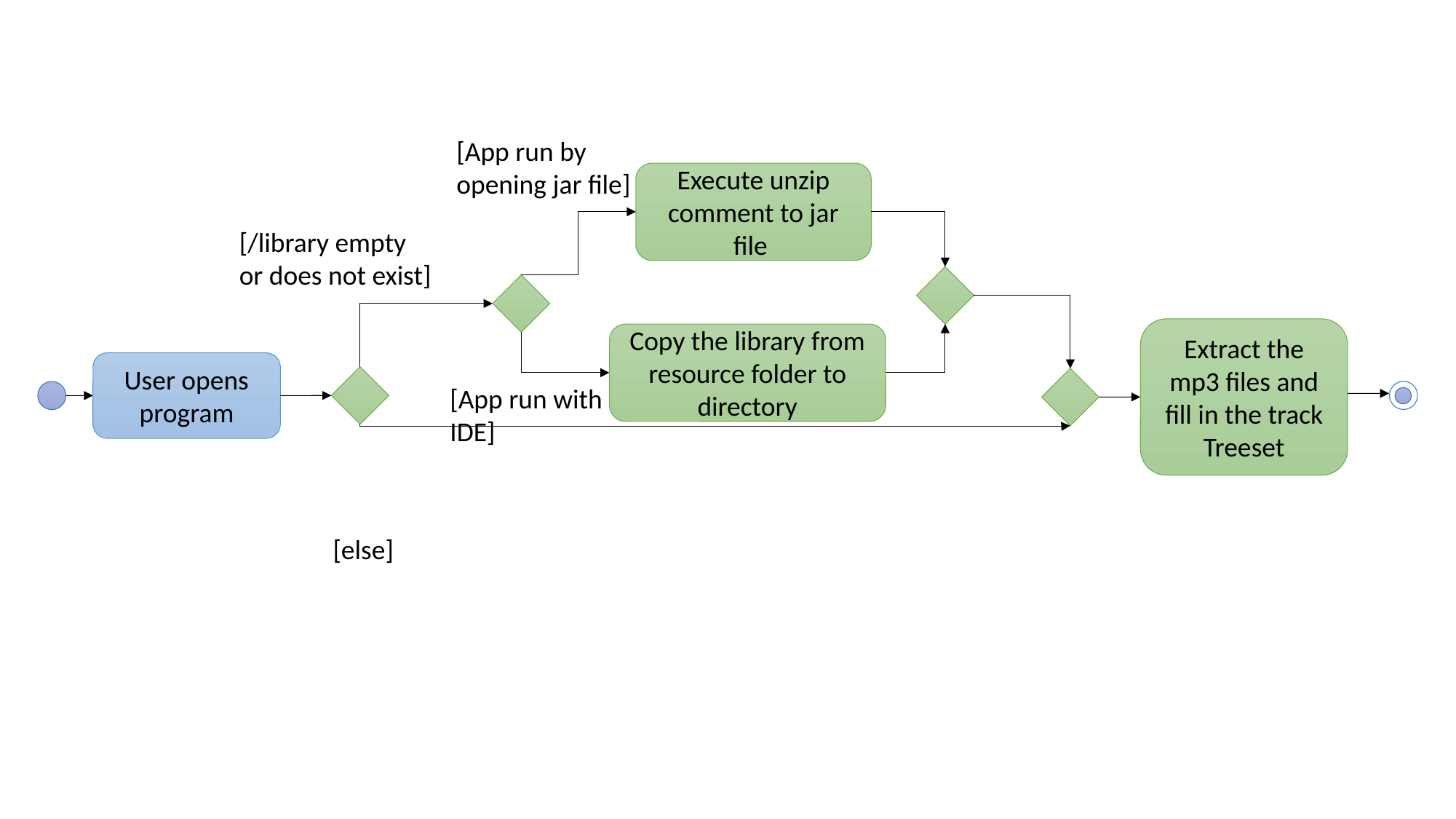

[App run by opening jar file]
Execute unzip comment to jar file
[/library empty or does not exist]

Extract the mp3 files and fill in the track Treeset
Copy the library from resource folder to directory
User opens program

[App run with IDE]

[else]